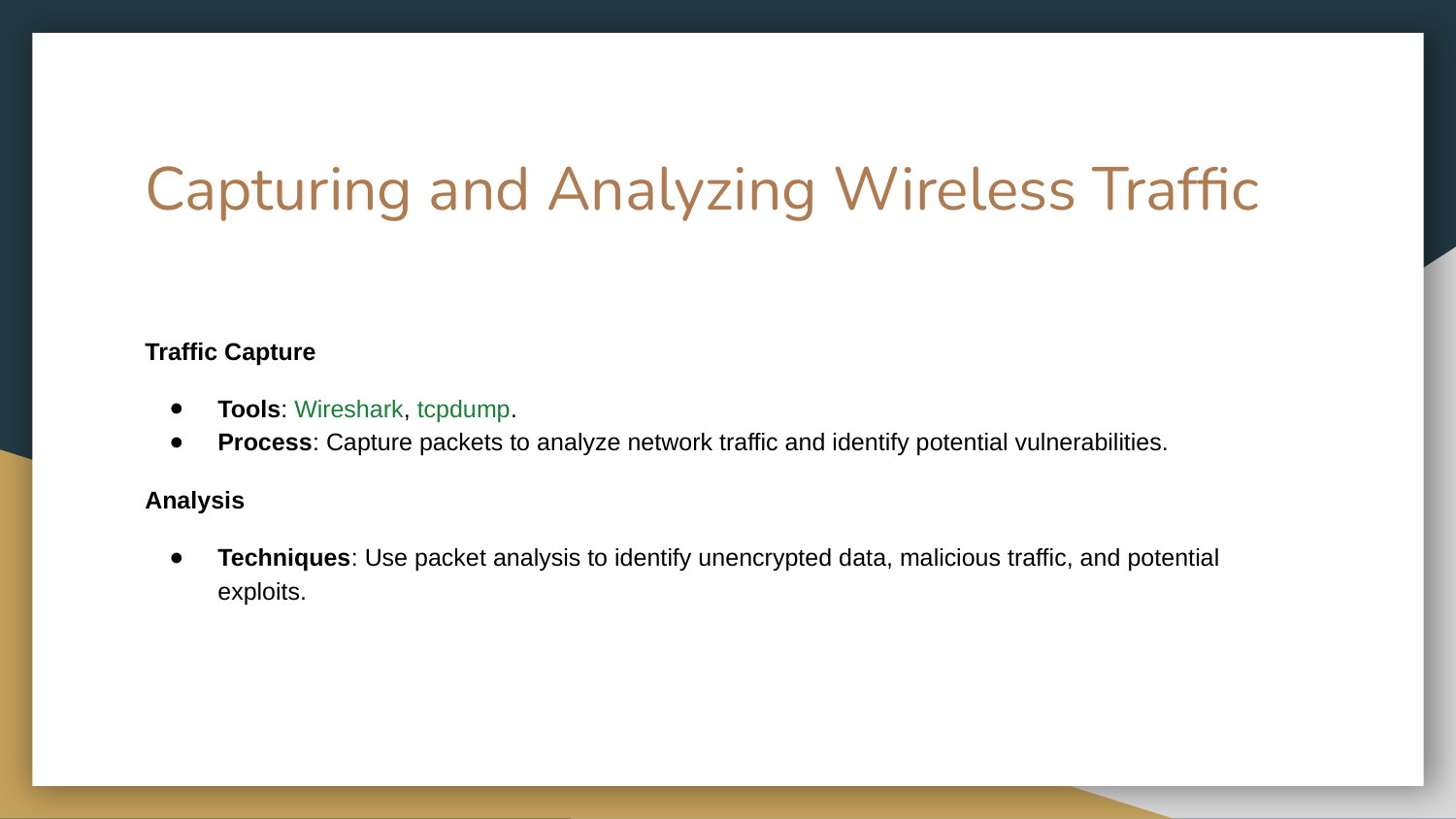

# Capturing and Analyzing Wireless Traffic
Traffic Capture
Tools: Wireshark, tcpdump.
Process: Capture packets to analyze network traffic and identify potential vulnerabilities.
Analysis
Techniques: Use packet analysis to identify unencrypted data, malicious traffic, and potential exploits.